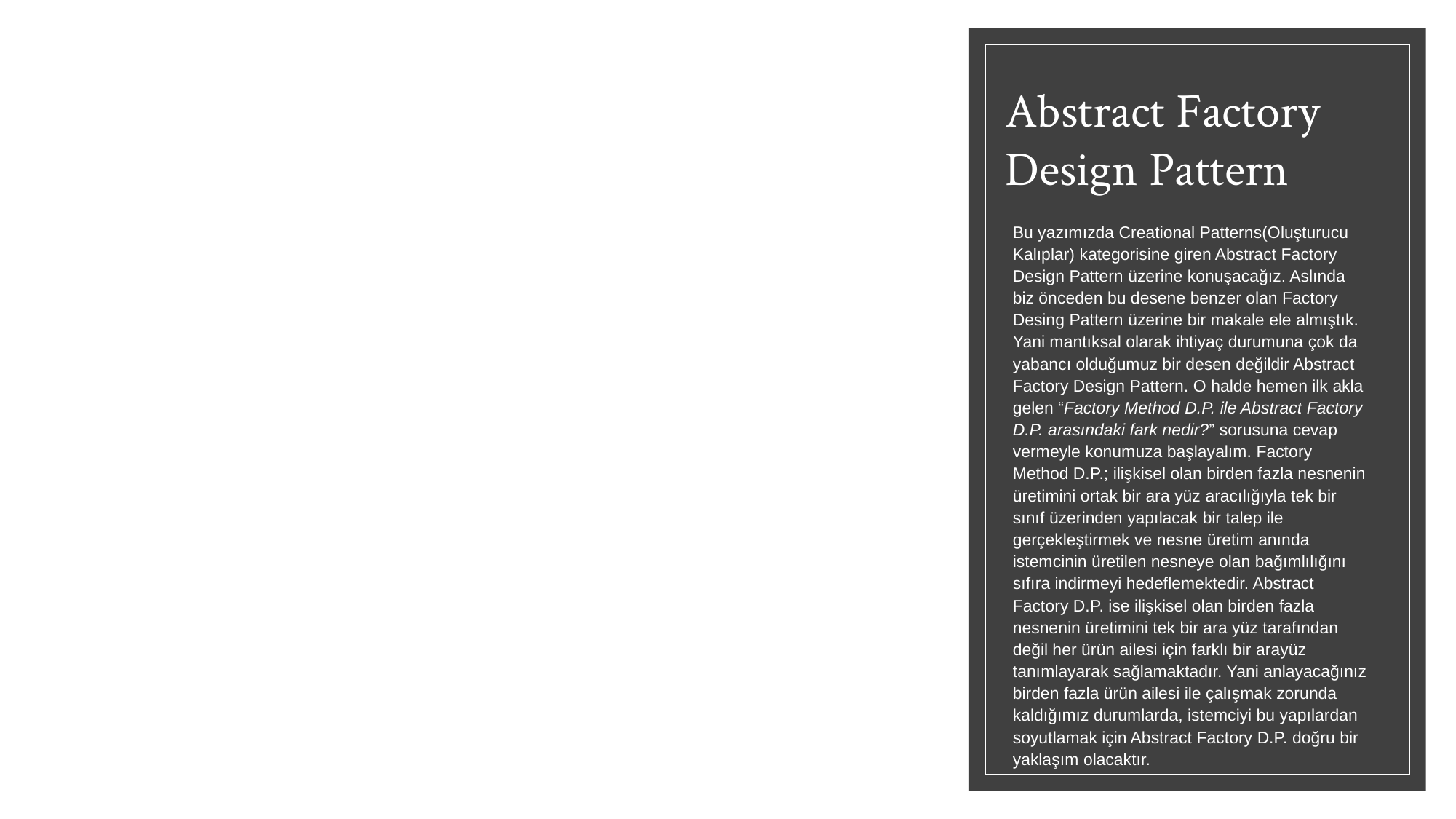

# Abstract Factory Design Pattern
Bu yazımızda Creational Patterns(Oluşturucu Kalıplar) kategorisine giren Abstract Factory Design Pattern üzerine konuşacağız. Aslında biz önceden bu desene benzer olan Factory Desing Pattern üzerine bir makale ele almıştık. Yani mantıksal olarak ihtiyaç durumuna çok da yabancı olduğumuz bir desen değildir Abstract Factory Design Pattern. O halde hemen ilk akla gelen “Factory Method D.P. ile Abstract Factory D.P. arasındaki fark nedir?” sorusuna cevap vermeyle konumuza başlayalım. Factory Method D.P.; ilişkisel olan birden fazla nesnenin üretimini ortak bir ara yüz aracılığıyla tek bir sınıf üzerinden yapılacak bir talep ile gerçekleştirmek ve nesne üretim anında istemcinin üretilen nesneye olan bağımlılığını sıfıra indirmeyi hedeflemektedir. Abstract Factory D.P. ise ilişkisel olan birden fazla nesnenin üretimini tek bir ara yüz tarafından değil her ürün ailesi için farklı bir arayüz tanımlayarak sağlamaktadır. Yani anlayacağınız birden fazla ürün ailesi ile çalışmak zorunda kaldığımız durumlarda, istemciyi bu yapılardan soyutlamak için Abstract Factory D.P. doğru bir yaklaşım olacaktır.